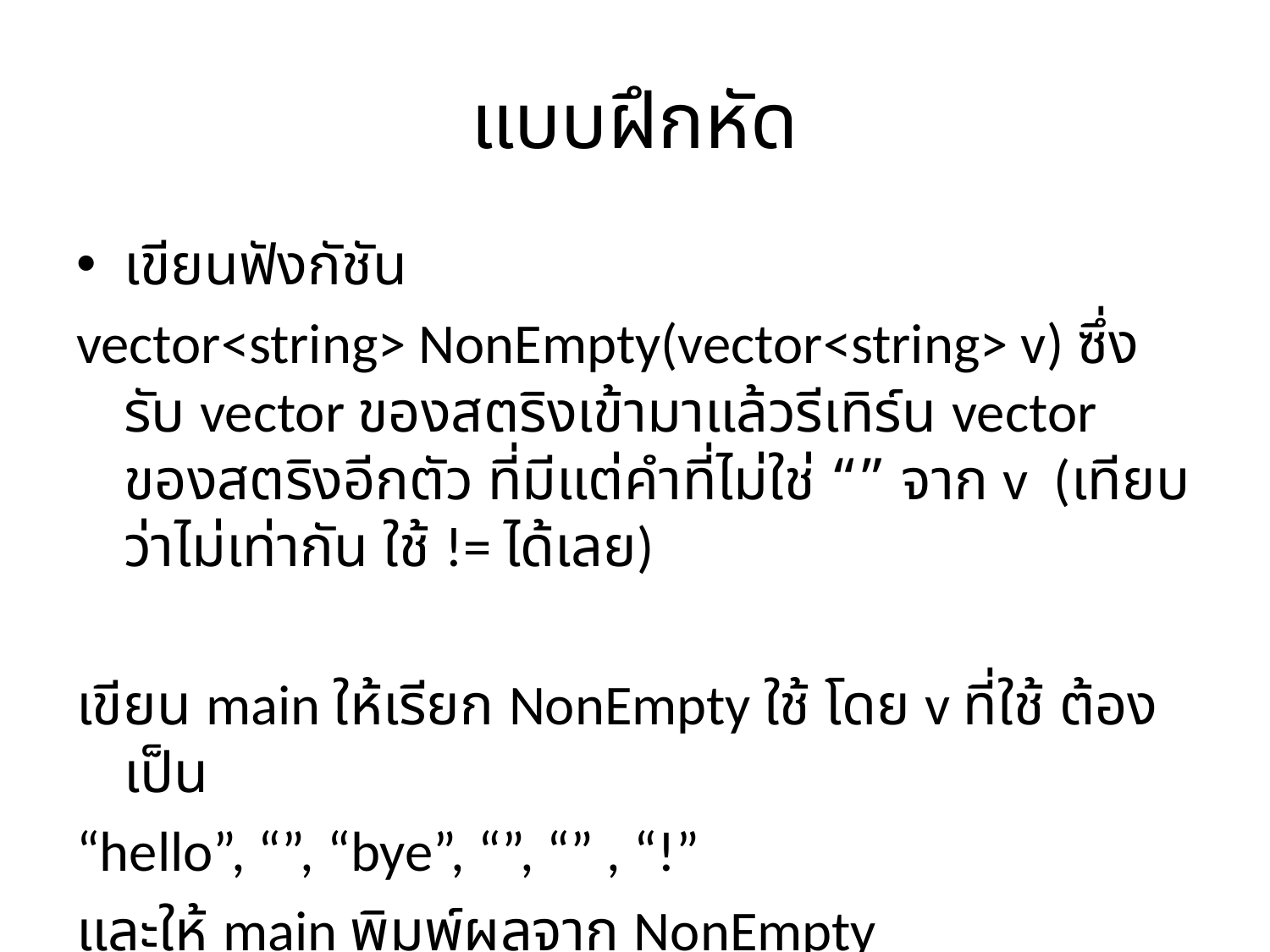

# แบบฝึกหัด
เขียนฟังกัชัน
vector<string> NonEmpty(vector<string> v) ซึ่งรับ vector ของสตริงเข้ามาแล้วรีเทิร์น vector ของสตริงอีกตัว ที่มีแต่คำที่ไม่ใช่ “” จาก v  (เทียบว่าไม่เท่ากัน ใช้ != ได้เลย)

เขียน main ให้เรียก NonEmpty ใช้ โดย v ที่ใช้ ต้องเป็น
“hello”, “”, “bye”, “”, “” , “!”
และให้ main พิมพ์ผลจาก NonEmpty